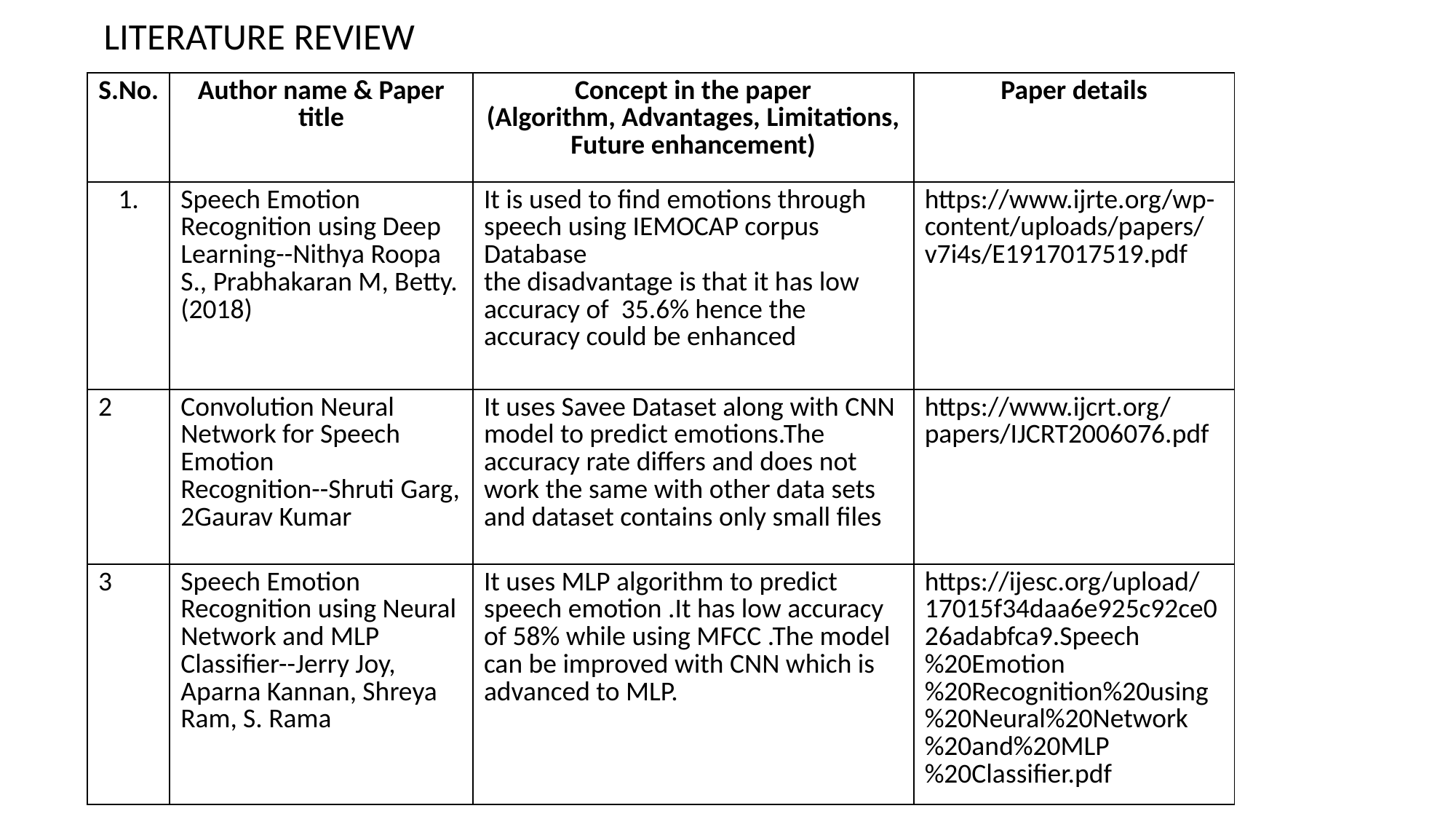

# LITERATURE REVIEW
| S.No. | Author name & Paper title | Concept in the paper (Algorithm, Advantages, Limitations, Future enhancement) | Paper details |
| --- | --- | --- | --- |
| 1. | Speech Emotion Recognition using Deep Learning--Nithya Roopa S., Prabhakaran M, Betty. (2018) | It is used to find emotions through speech using IEMOCAP corpus Database the disadvantage is that it has low accuracy of 35.6% hence the accuracy could be enhanced | https://www.ijrte.org/wp-content/uploads/papers/v7i4s/E1917017519.pdf |
| 2 | Convolution Neural Network for Speech Emotion Recognition--Shruti Garg, 2Gaurav Kumar | It uses Savee Dataset along with CNN model to predict emotions.The accuracy rate differs and does not work the same with other data sets and dataset contains only small files | https://www.ijcrt.org/papers/IJCRT2006076.pdf |
| 3 | Speech Emotion Recognition using Neural Network and MLP Classifier--Jerry Joy, Aparna Kannan, Shreya Ram, S. Rama | It uses MLP algorithm to predict speech emotion .It has low accuracy of 58% while using MFCC .The model can be improved with CNN which is advanced to MLP. | https://ijesc.org/upload/17015f34daa6e925c92ce026adabfca9.Speech%20Emotion%20Recognition%20using%20Neural%20Network%20and%20MLP%20Classifier.pdf |